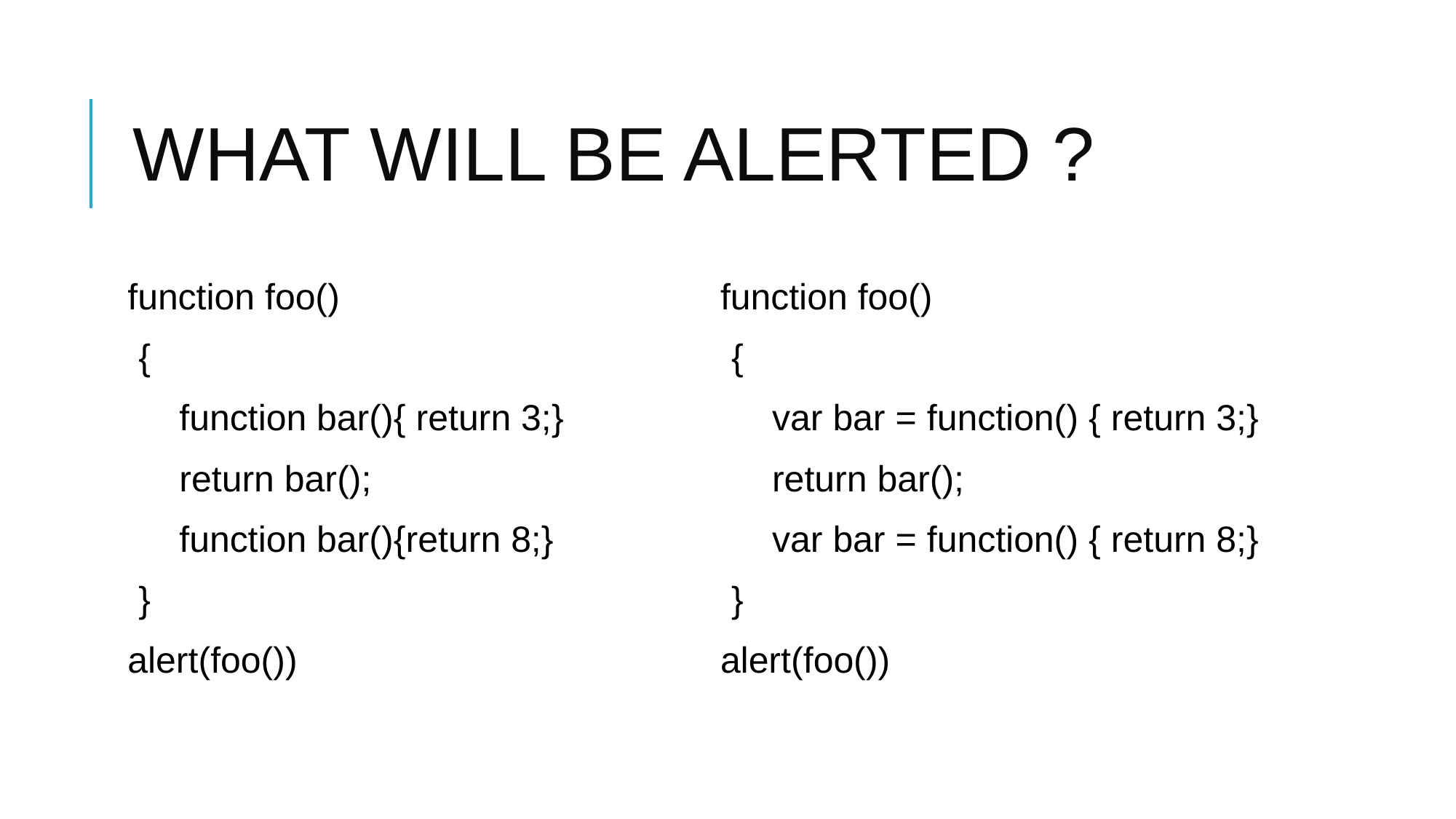

# WHAT WILL BE ALERTED ?
function foo()
{
    function bar(){ return 3;}
    return bar();
    function bar(){return 8;}
}
alert(foo())
function foo()
{
    var bar = function() { return 3;}
    return bar();
    var bar = function() { return 8;}
}
alert(foo())